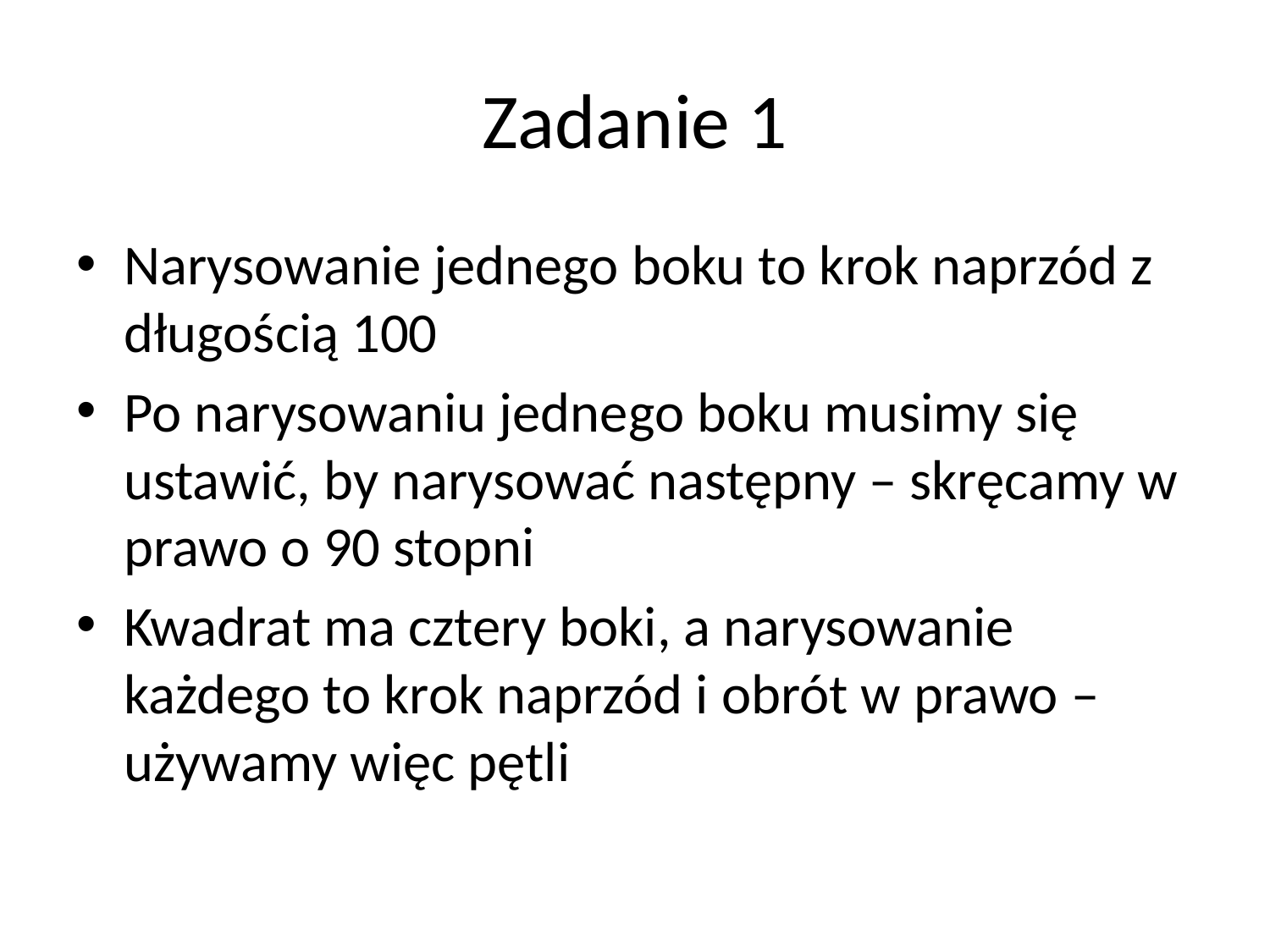

# Zadanie 1
Narysowanie jednego boku to krok naprzód z długością 100
Po narysowaniu jednego boku musimy się ustawić, by narysować następny – skręcamy w prawo o 90 stopni
Kwadrat ma cztery boki, a narysowanie każdego to krok naprzód i obrót w prawo – używamy więc pętli